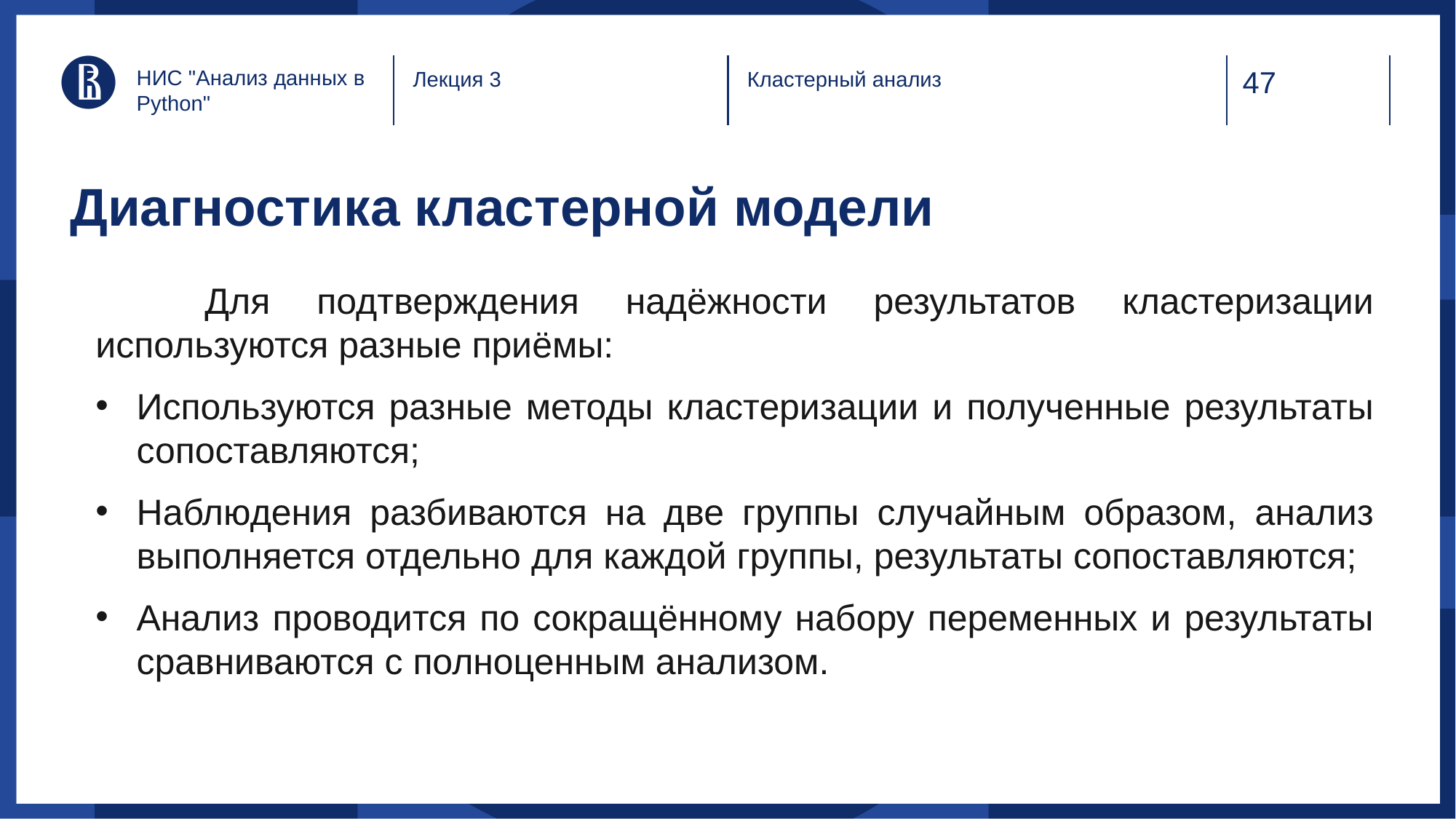

НИС "Анализ данных в Python"
Лекция 3
Кластерный анализ
# Диагностика кластерной модели
	Для подтверждения надёжности результатов кластеризации используются разные приёмы:
Используются разные методы кластеризации и полученные результаты сопоставляются;
Наблюдения разбиваются на две группы случайным образом, анализ выполняется отдельно для каждой группы, результаты сопоставляются;
Анализ проводится по сокращённому набору переменных и результаты сравниваются с полноценным анализом.